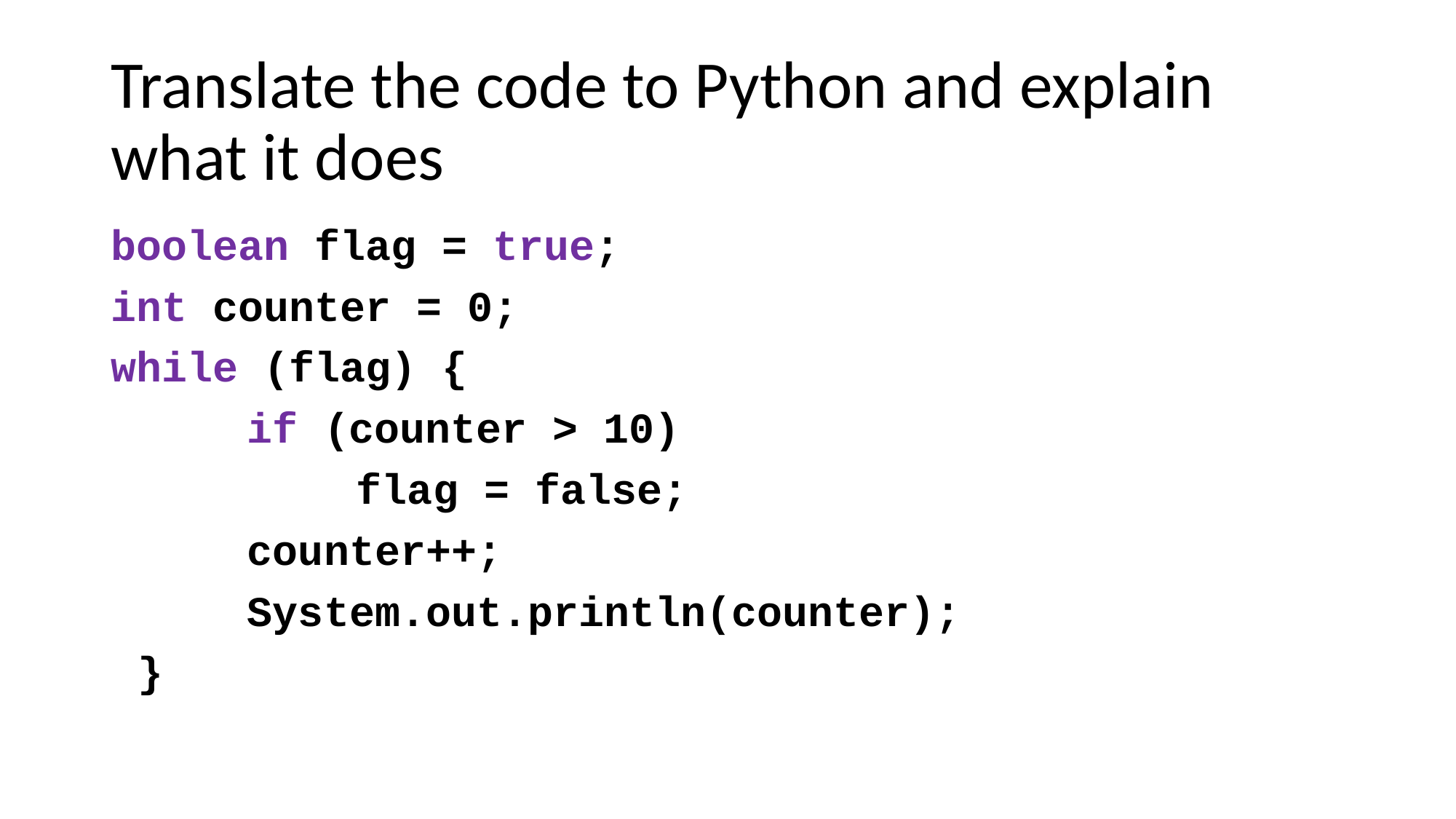

# Translate the code to Python and explain what it does
boolean flag = true;
int counter = 0;
while (flag) {
		if (counter > 10)
			flag = false;
		counter++;
		System.out.println(counter);
	}